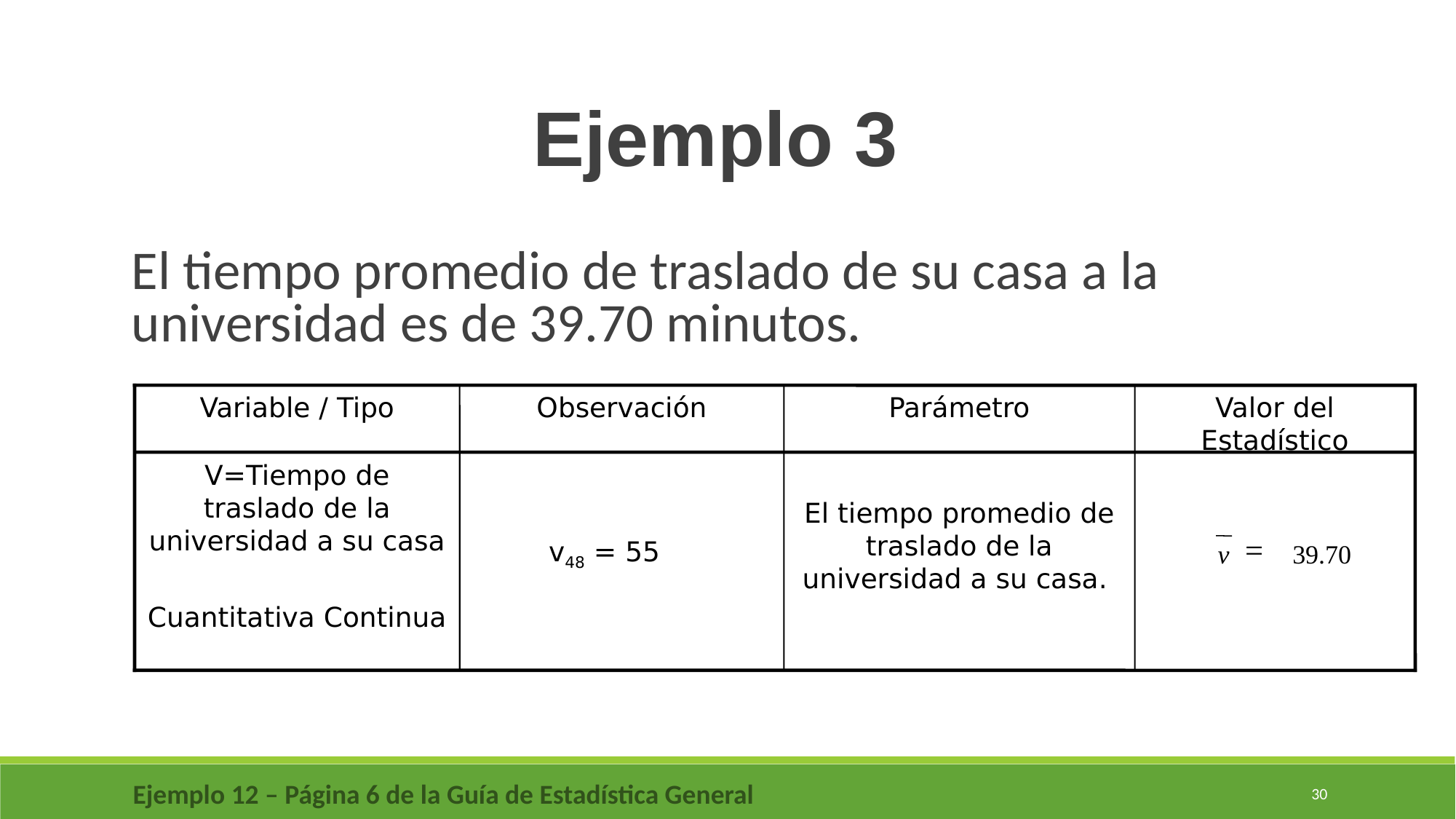

Ejemplo 3

El tiempo promedio de traslado de su casa a la universidad es de 39.70 minutos.

Variable / Tipo

Observación

Parámetro

Valor del Estadístico

V=Tiempo de traslado de la universidad a su casa

Cuantitativa Continua

v48 = 55

El tiempo promedio de traslado de la universidad a su casa.

=

v
39.70
Ejemplo 12 – Página 6 de la Guía de Estadística General
30
30